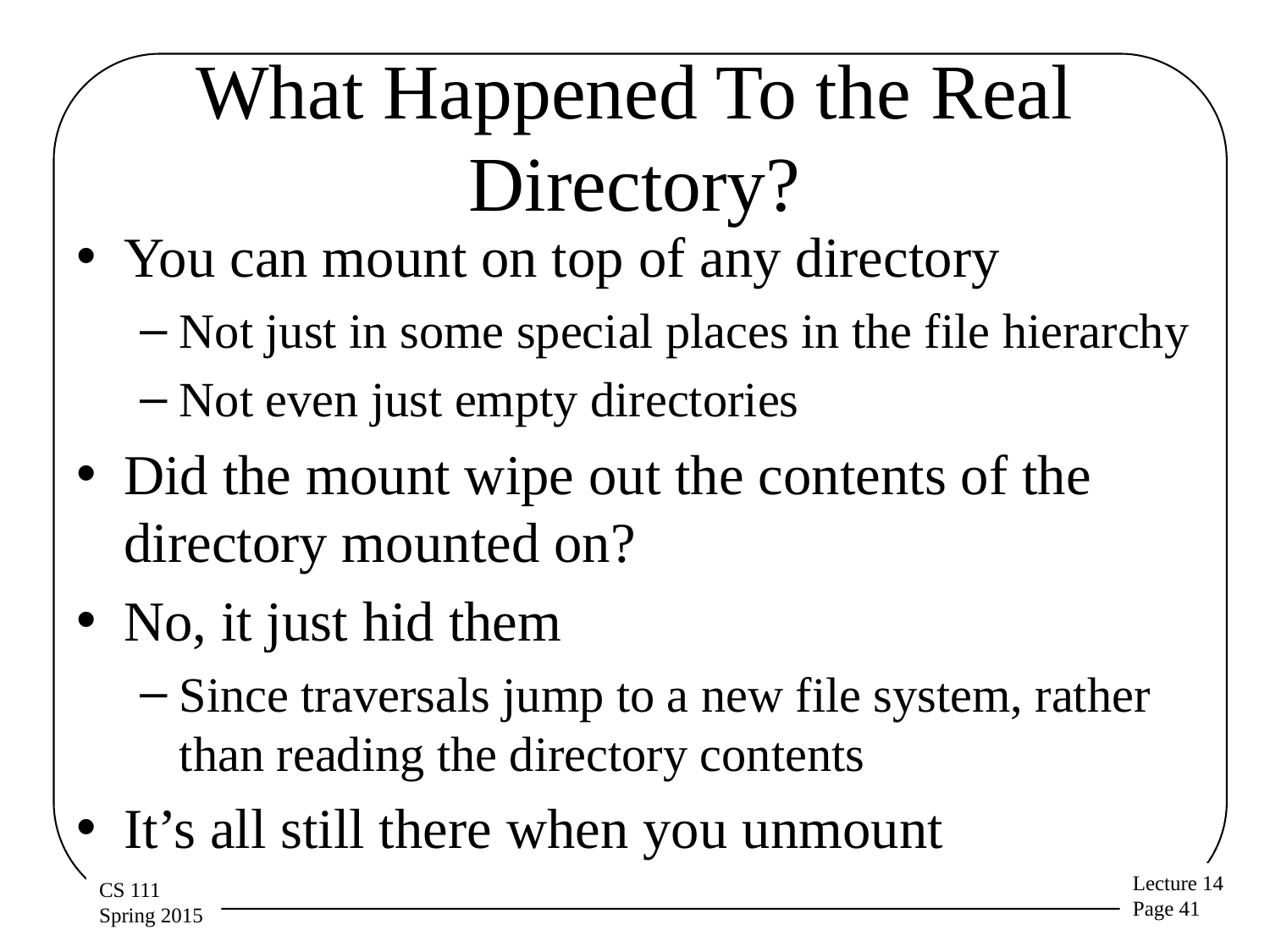

# What Happened To the Real Directory?
You can mount on top of any directory
Not just in some special places in the file hierarchy
Not even just empty directories
Did the mount wipe out the contents of the directory mounted on?
No, it just hid them
Since traversals jump to a new file system, rather than reading the directory contents
It’s all still there when you unmount